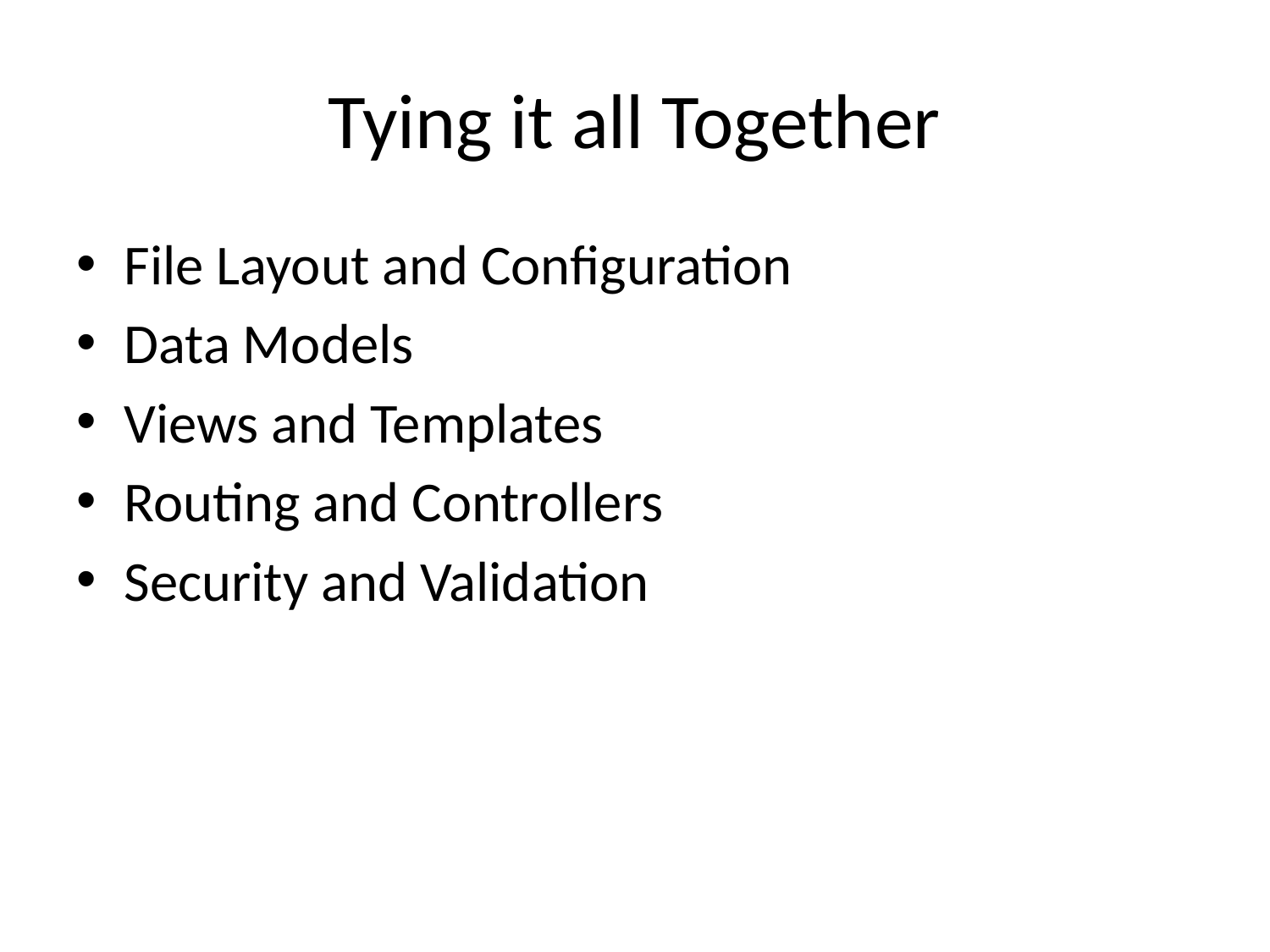

# Tying it all Together
File Layout and Configuration
Data Models
Views and Templates
Routing and Controllers
Security and Validation